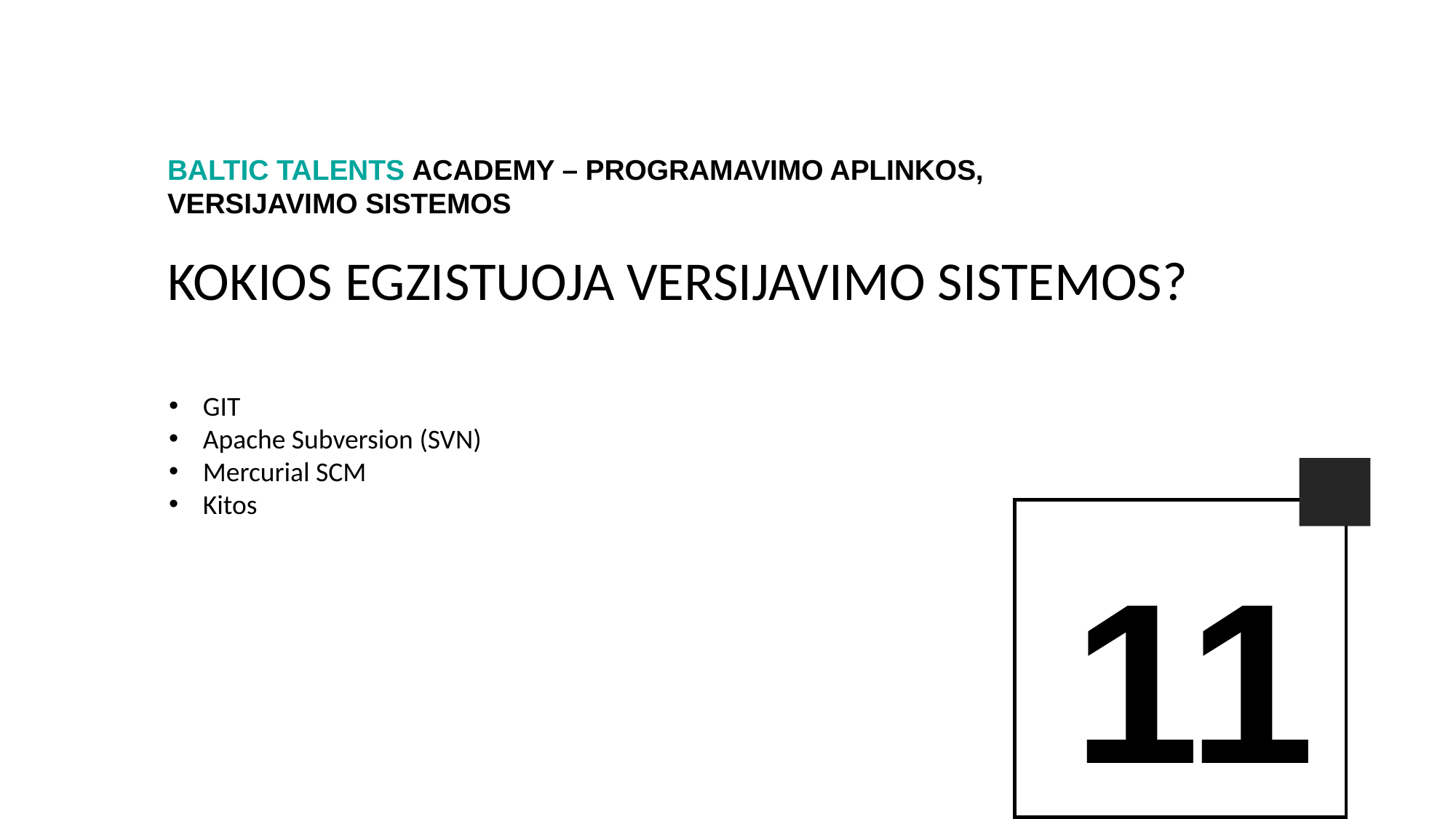

BALTIc TALENTs AcADEMy – Programavimo aplinkos, Versijavimo sistemos

Kokios egzistuoja versijavimo sistemos?
GIT
Apache Subversion (SVN)
Mercurial SCM
Kitos

11